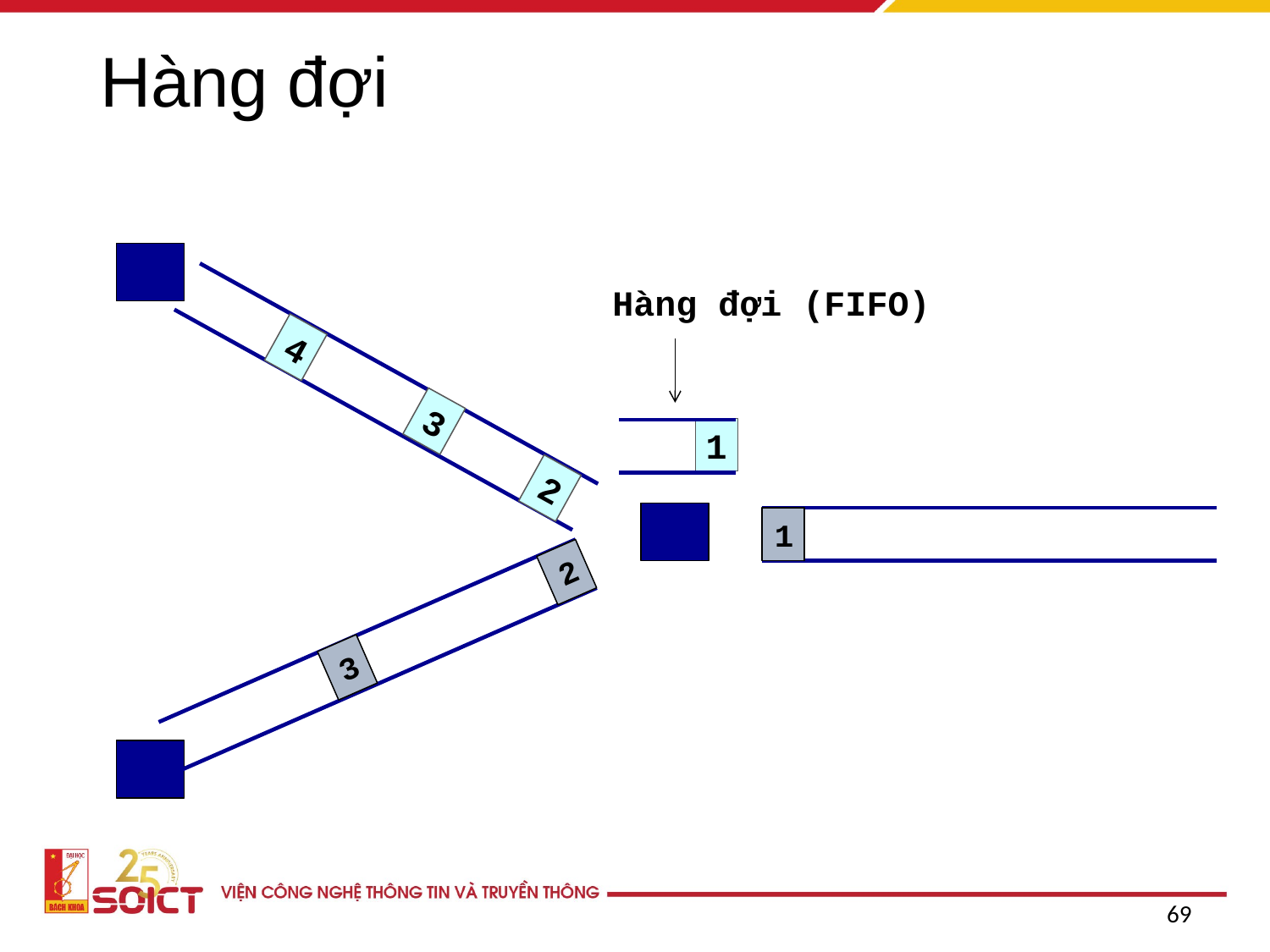

# Hàng đợi

Hàng đợi (FIFO)
3
4
2
1

1
3
2

69